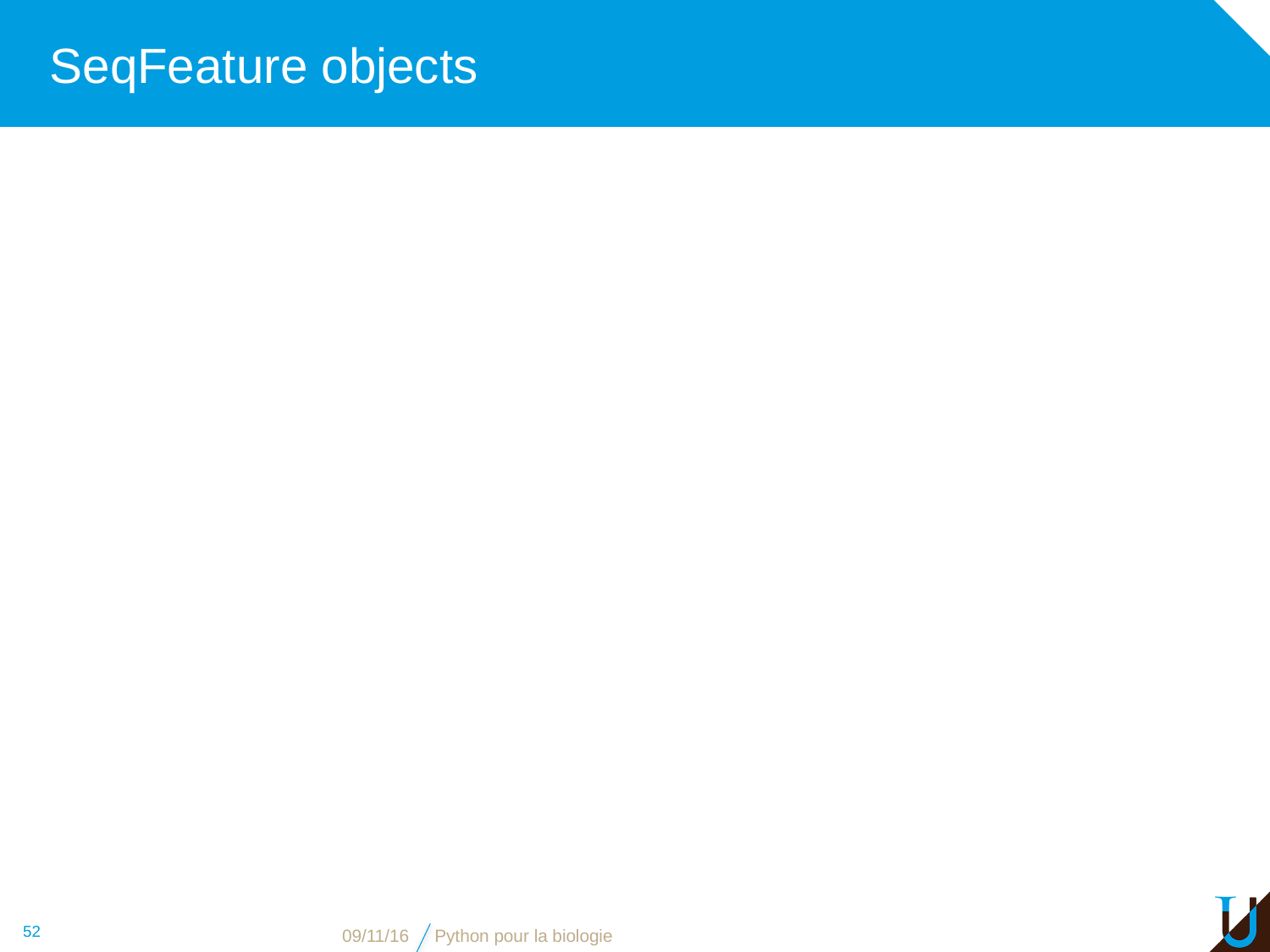

# SeqFeature objects

52
09/11/16
Python pour la biologie